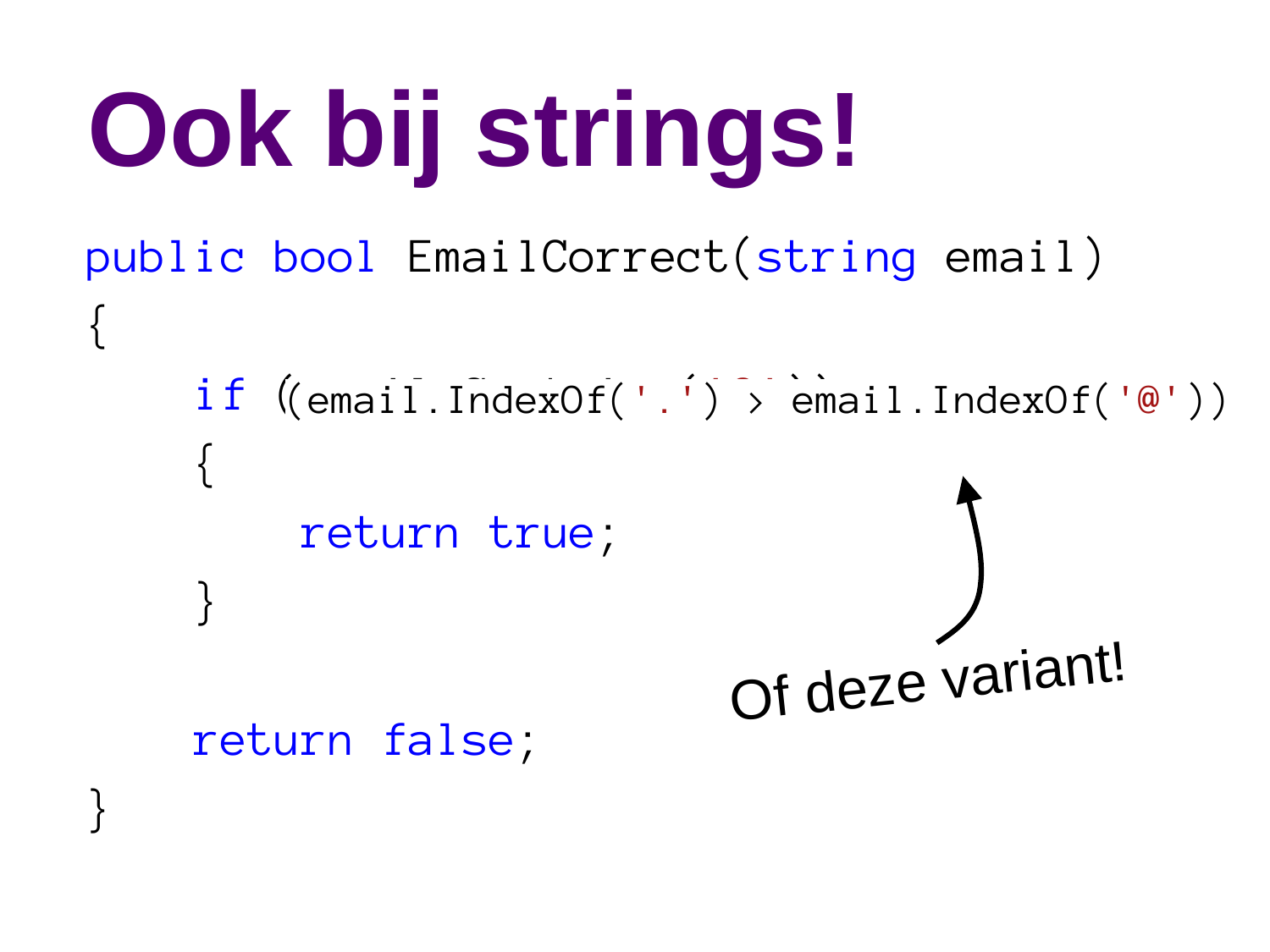

# Ook bij strings!
public bool EmailCorrect(string email)
{
    if (email.Contains('@'))
    {
        return true;
    }

    return false;
}
(email.IndexOf('.') > email.IndexOf('@'))

Of deze variant!
5